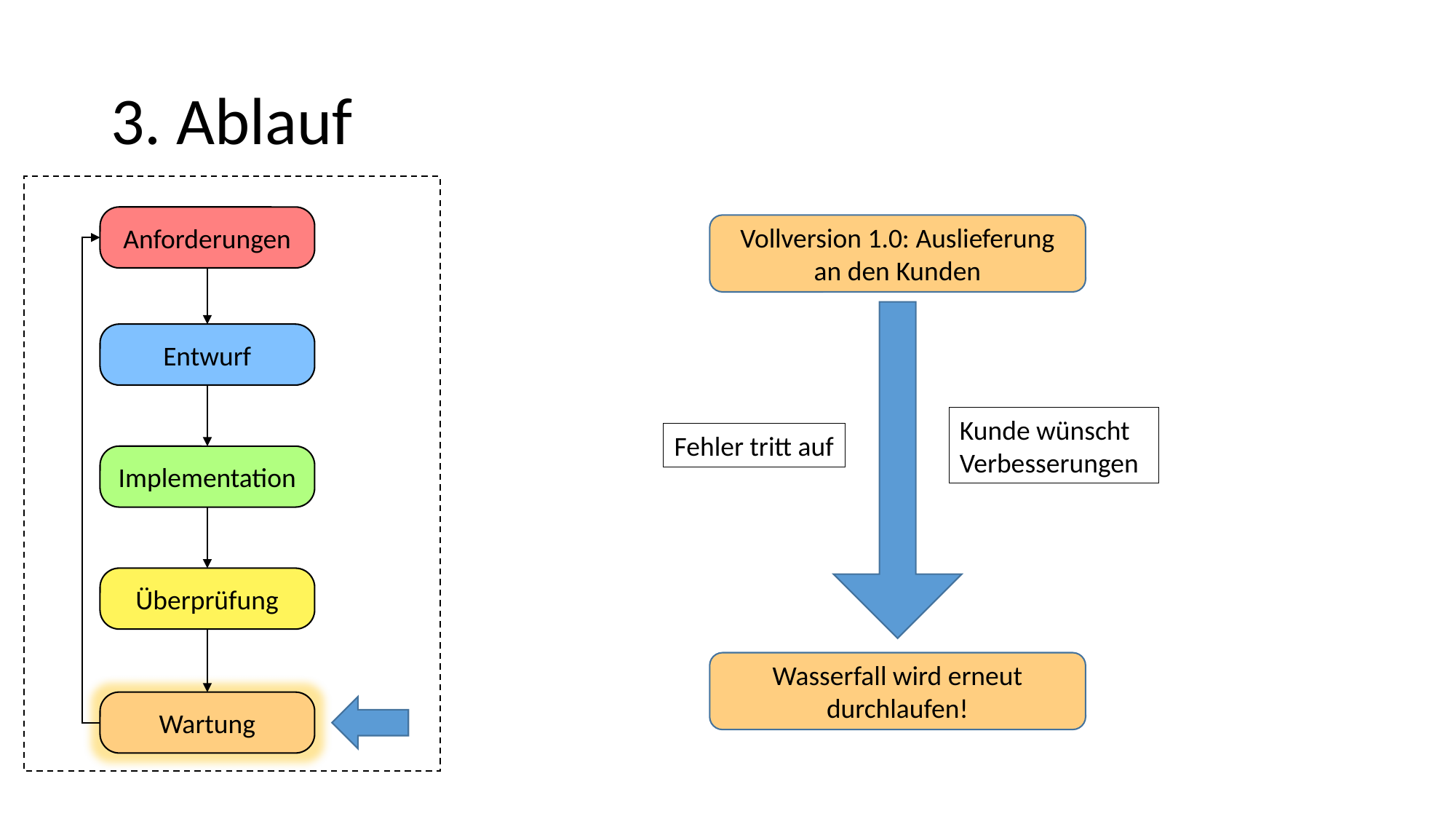

# 3. Ablauf

Anforderungen
Vollversion 1.0: Auslieferung an den Kunden

Entwurf
Kunde wünscht Verbesserungen
Fehler tritt auf
Implementation
Überprüfung
Wasserfall wird erneut durchlaufen!
Wartung